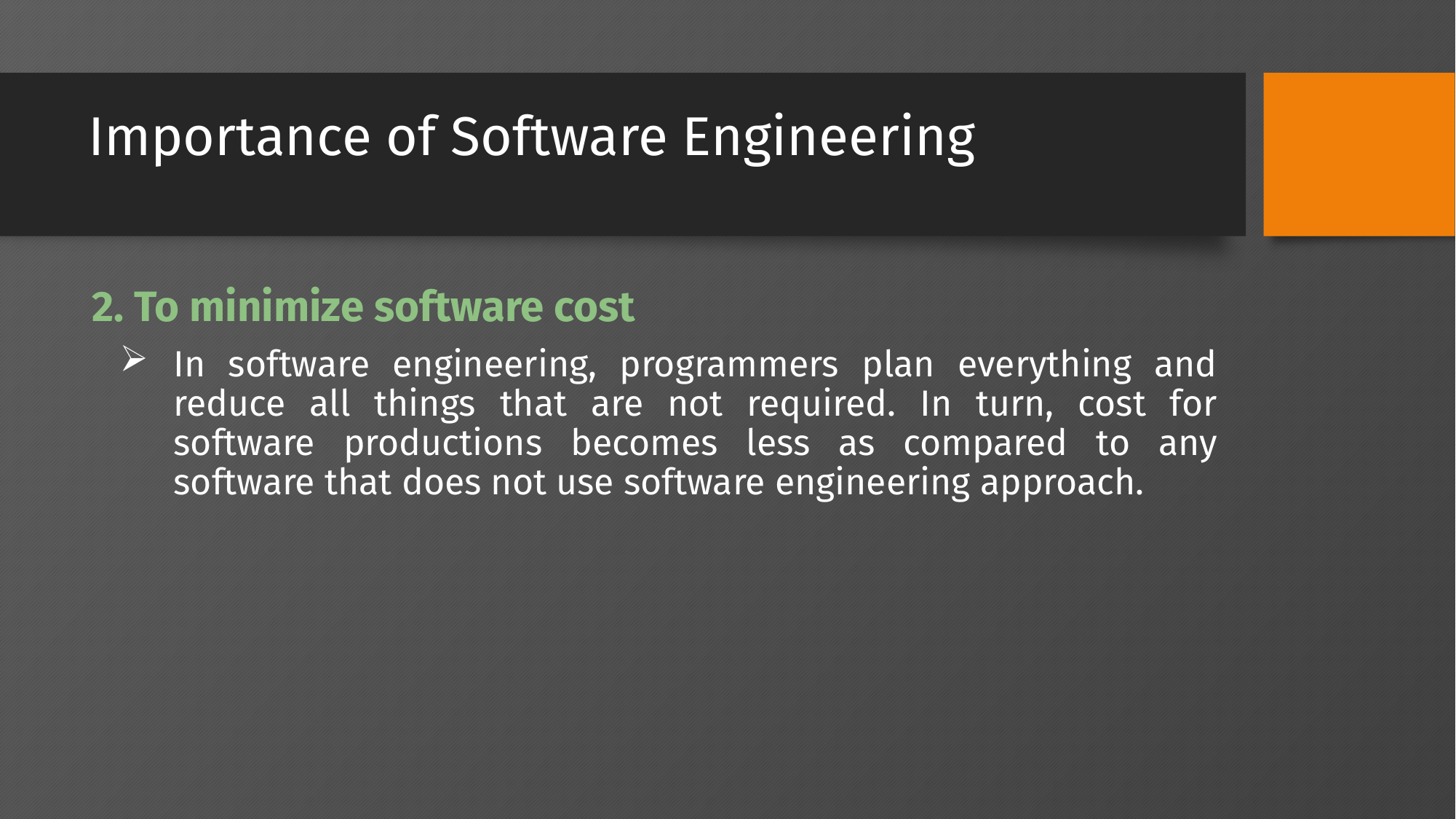

# Importance of Software Engineering
2. To minimize software cost
In software engineering, programmers plan everything and reduce all things that are not required. In turn, cost for software productions becomes less as compared to any software that does not use software engineering approach.